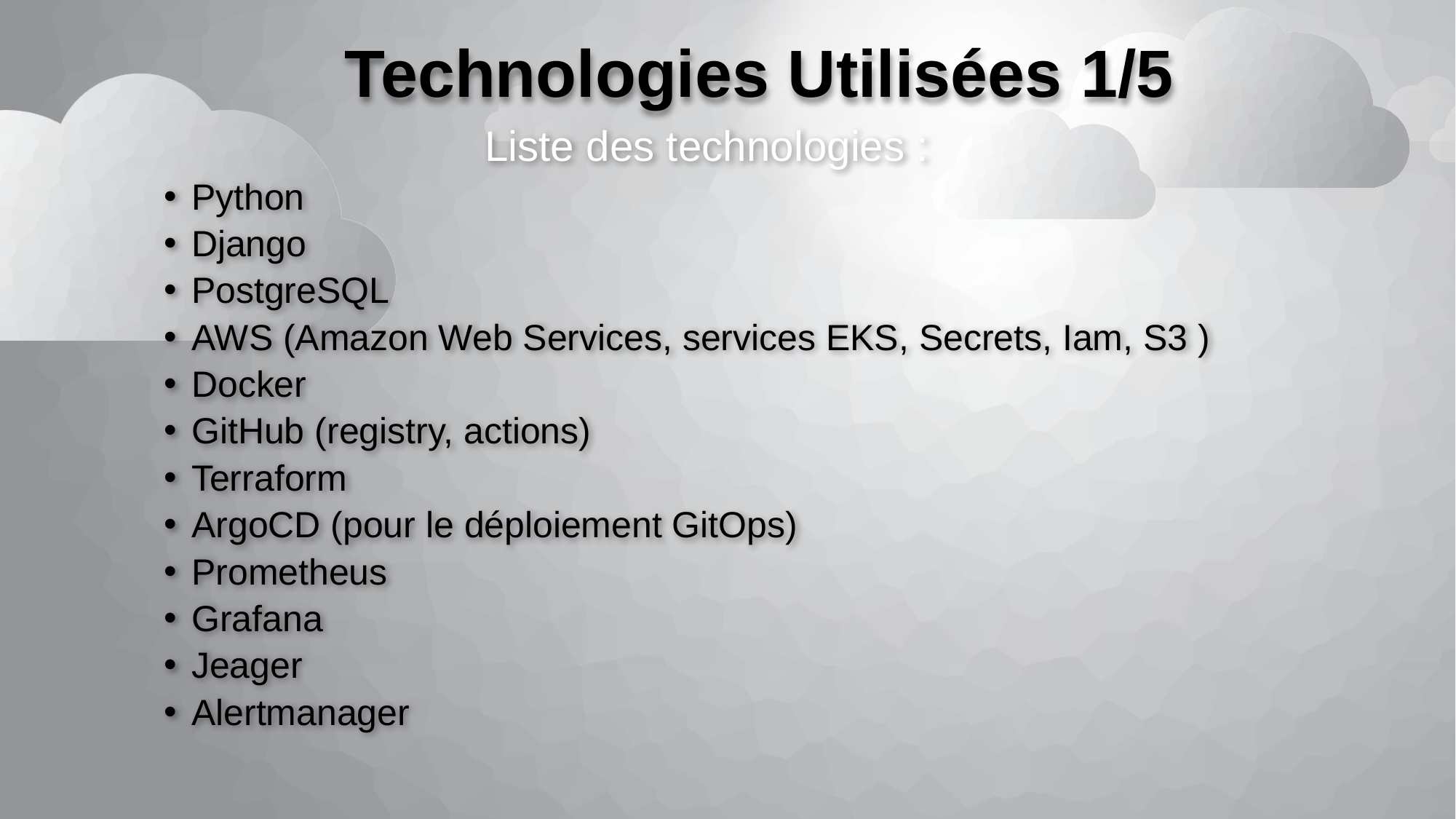

Liste des technologies :
Python
Django
PostgreSQL
AWS (Amazon Web Services, services EKS, Secrets, Iam, S3 )
Docker
GitHub (registry, actions)
Terraform
ArgoCD (pour le déploiement GitOps)
Prometheus
Grafana
Jeager
Alertmanager
# Technologies Utilisées 1/5